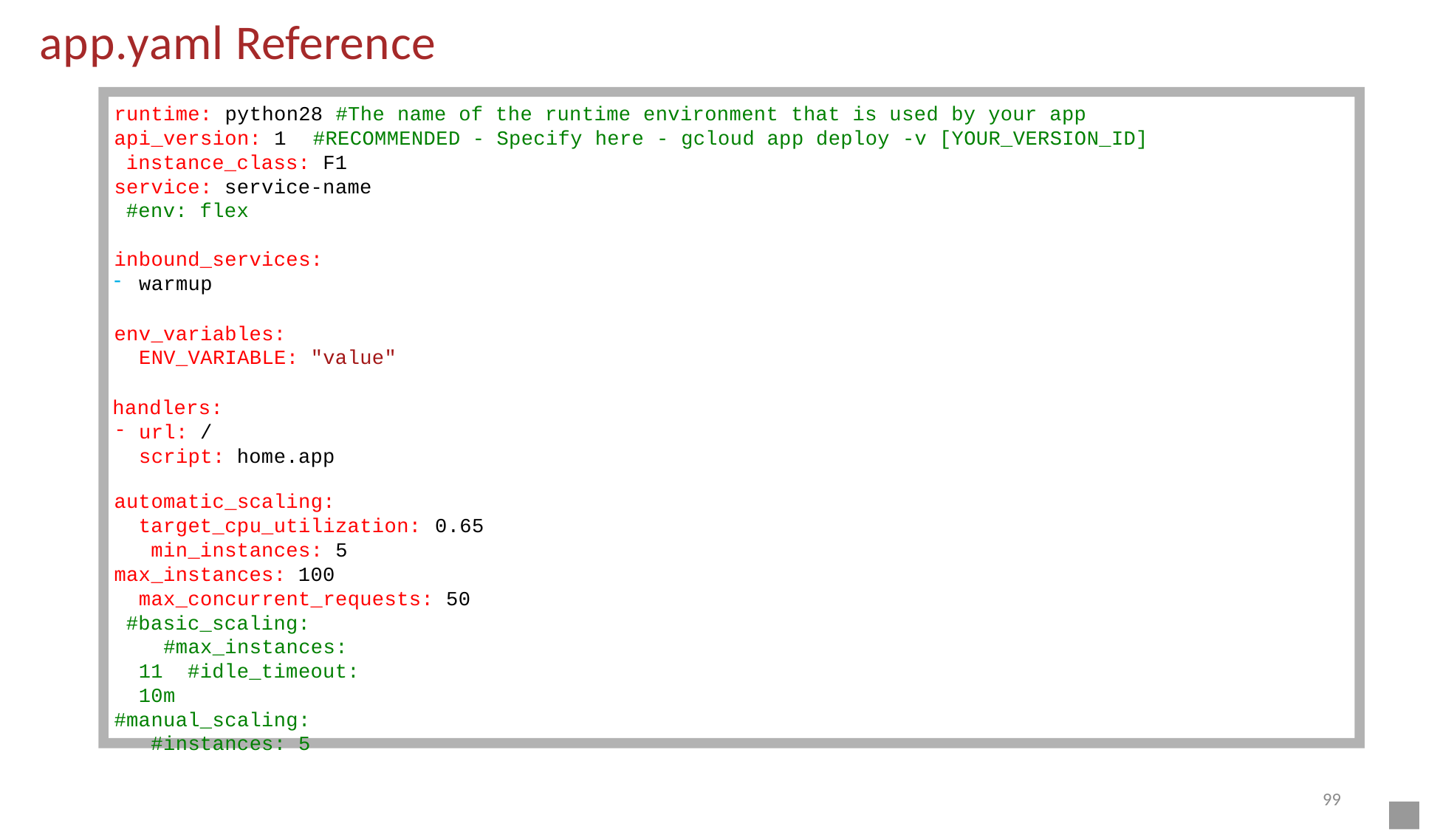

# app.yaml Reference

runtime: python28 #The name of the runtime environment that is used by your app
Specify here - gcloud app deploy -v [YOUR_VERSION_ID]
api_version: 1	#RECOMMENDED -  instance_class: F1
service: service-name  #env: flex
inbound_services:
warmup

env_variables:  ENV_VARIABLE: "value"

handlers:
url: /
script: home.app
automatic_scaling:  target_cpu_utilization:  min_instances: 5
max_instances: 100
0.65
max_concurrent_requests: 50  #basic_scaling:
#max_instances: 11  #idle_timeout: 10m
#manual_scaling:  #instances: 5
99